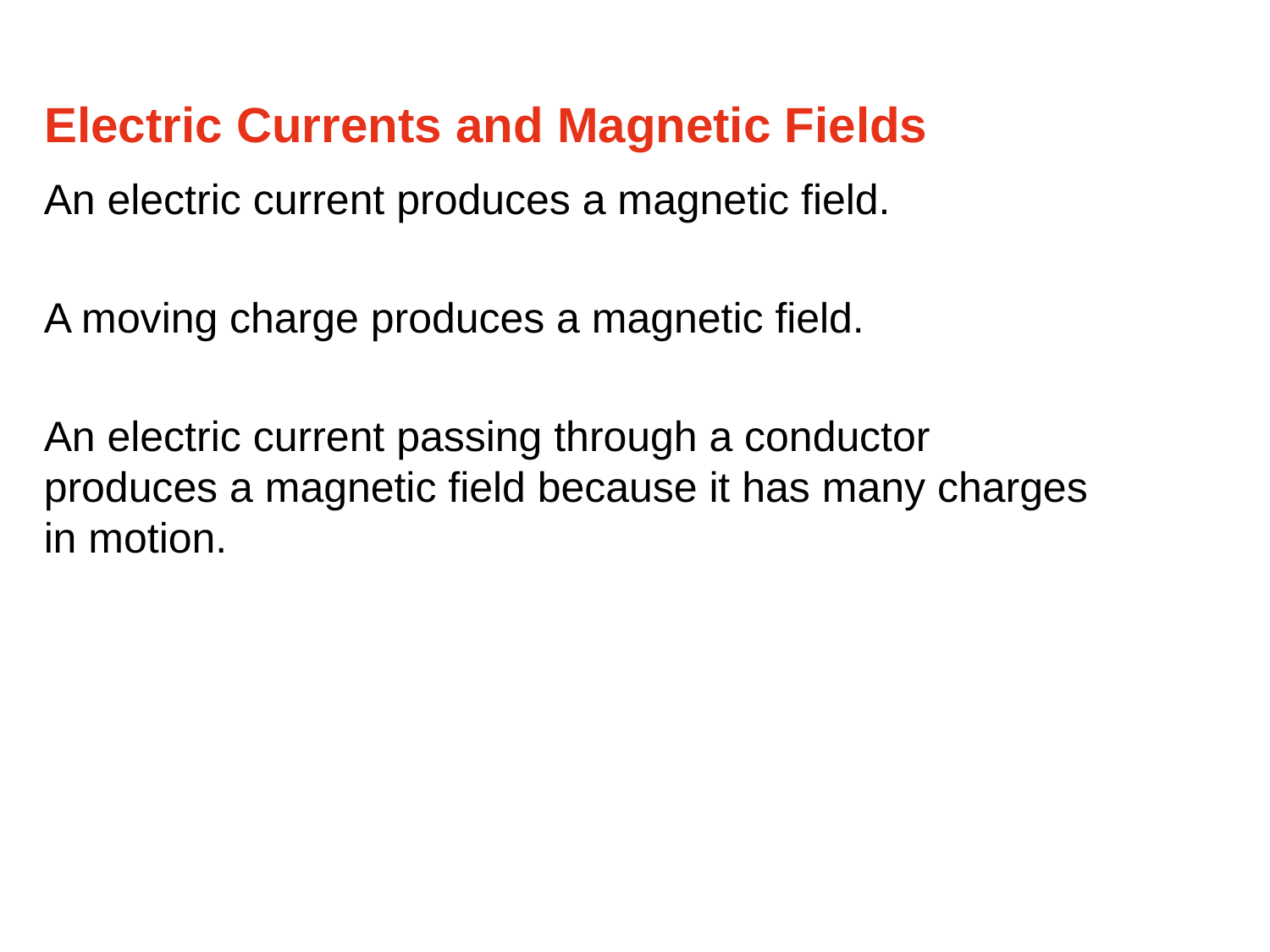

Electric Currents and Magnetic Fields
An electric current produces a magnetic field.

A moving charge produces a magnetic field.

An electric current passing through a conductor produces a magnetic field because it has many charges in motion.